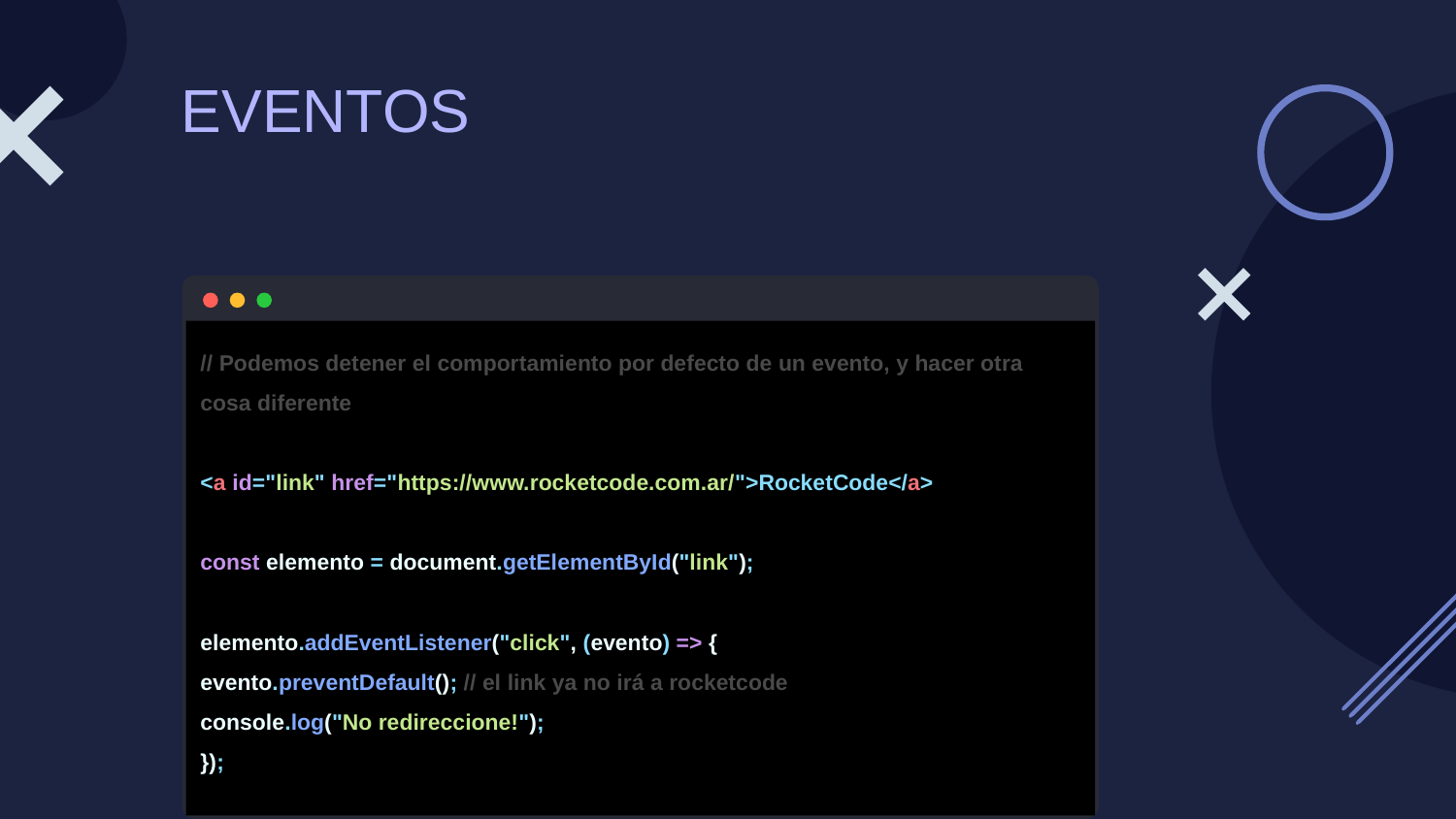

# EVENTOS

// Podemos detener el comportamiento por defecto de un evento, y hacer otra cosa diferente

<a id="link" href="https://www.rocketcode.com.ar/">RocketCode</a>

const elemento = document.getElementById("link");

elemento.addEventListener("click", (evento) => {
evento.preventDefault(); // el link ya no irá a rocketcode
console.log("No redireccione!");
});